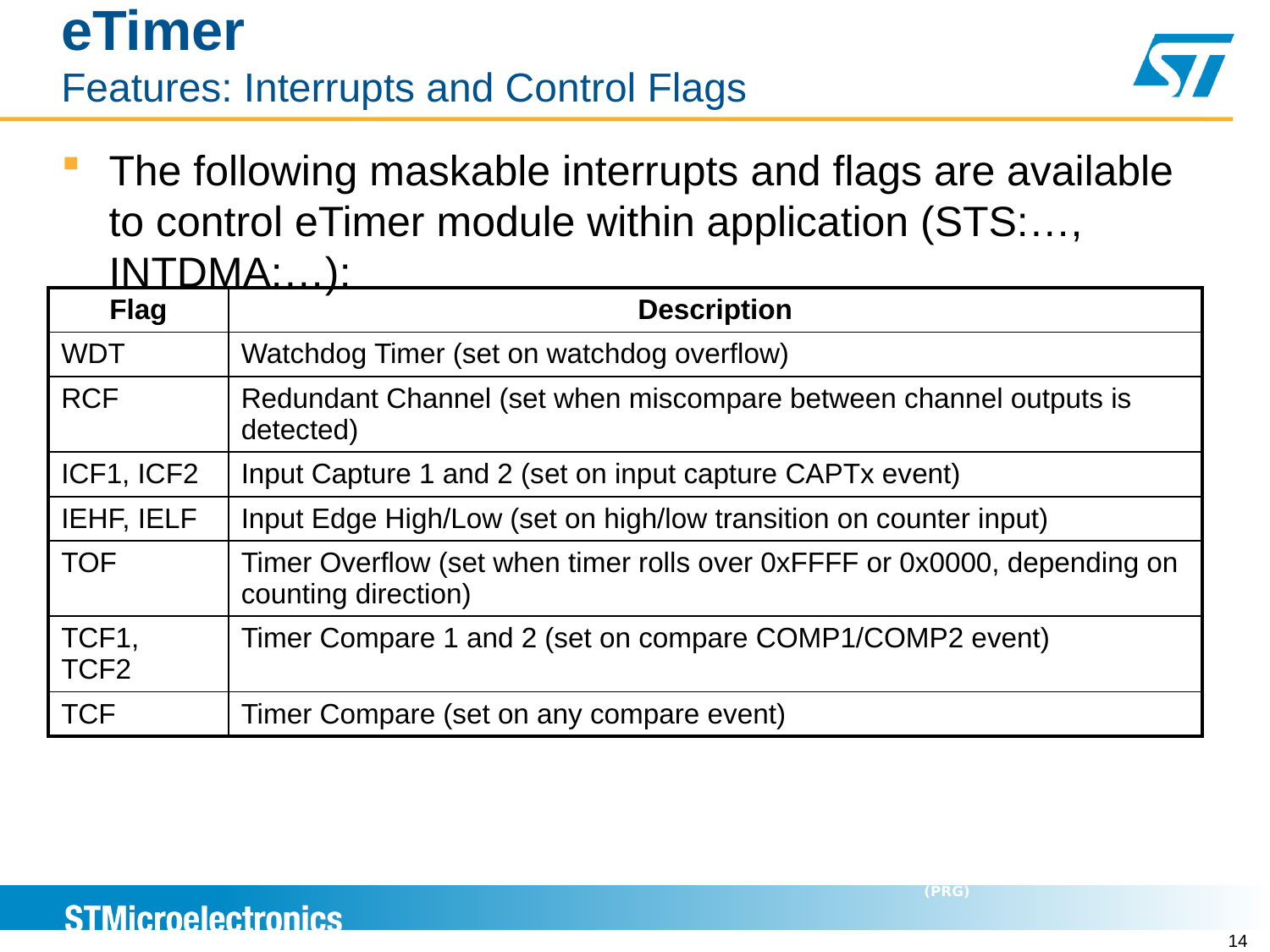

# eTimer Features: Interrupts and Control Flags
The following maskable interrupts and flags are available to control eTimer module within application (STS:…, INTDMA:…):
| Flag | Description |
| --- | --- |
| WDT | Watchdog Timer (set on watchdog overflow) |
| RCF | Redundant Channel (set when miscompare between channel outputs is detected) |
| ICF1, ICF2 | Input Capture 1 and 2 (set on input capture CAPTx event) |
| IEHF, IELF | Input Edge High/Low (set on high/low transition on counter input) |
| TOF | Timer Overflow (set when timer rolls over 0xFFFF or 0x0000, depending on counting direction) |
| TCF1, TCF2 | Timer Compare 1 and 2 (set on compare COMP1/COMP2 event) |
| TCF | Timer Compare (set on any compare event) |
14